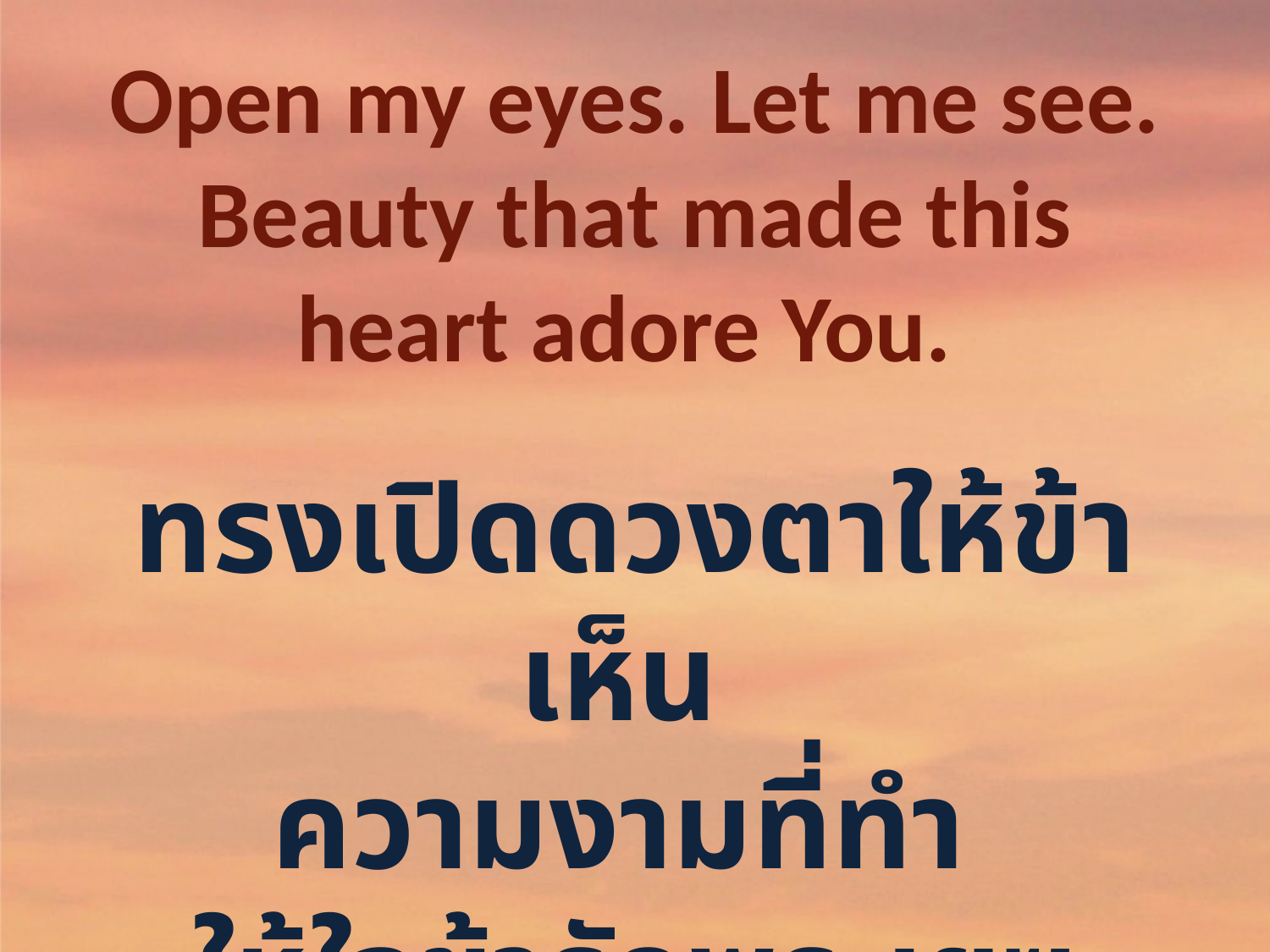

Open my eyes. Let me see. Beauty that made this heart adore You.
ทรงเปิดดวงตาให้ข้าเห็น
ความงามที่ทำ
ให้ใจข้ารักพระเยซู